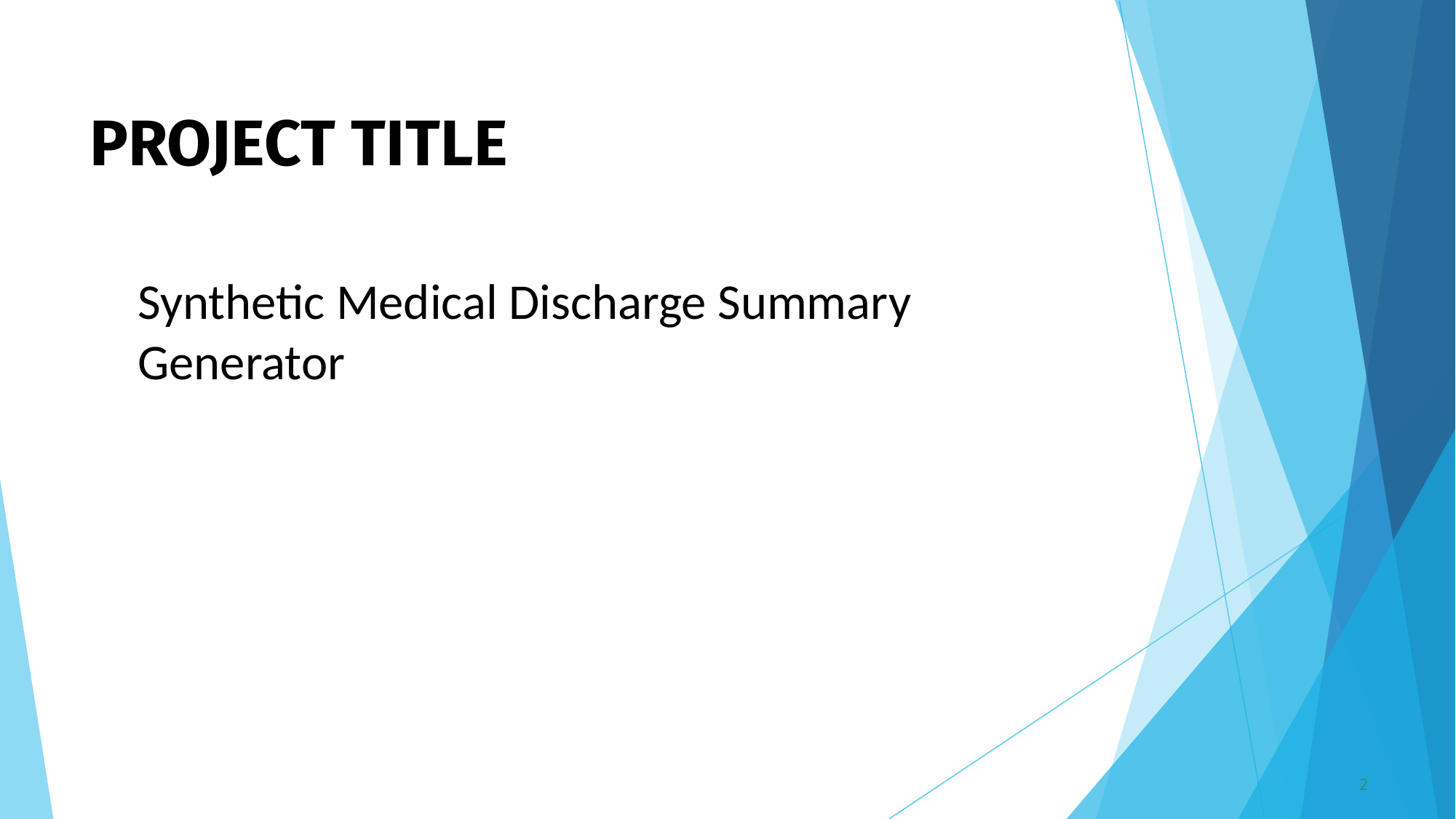

# PROJECT TITLE
Synthetic Medical Discharge Summary Generator

2